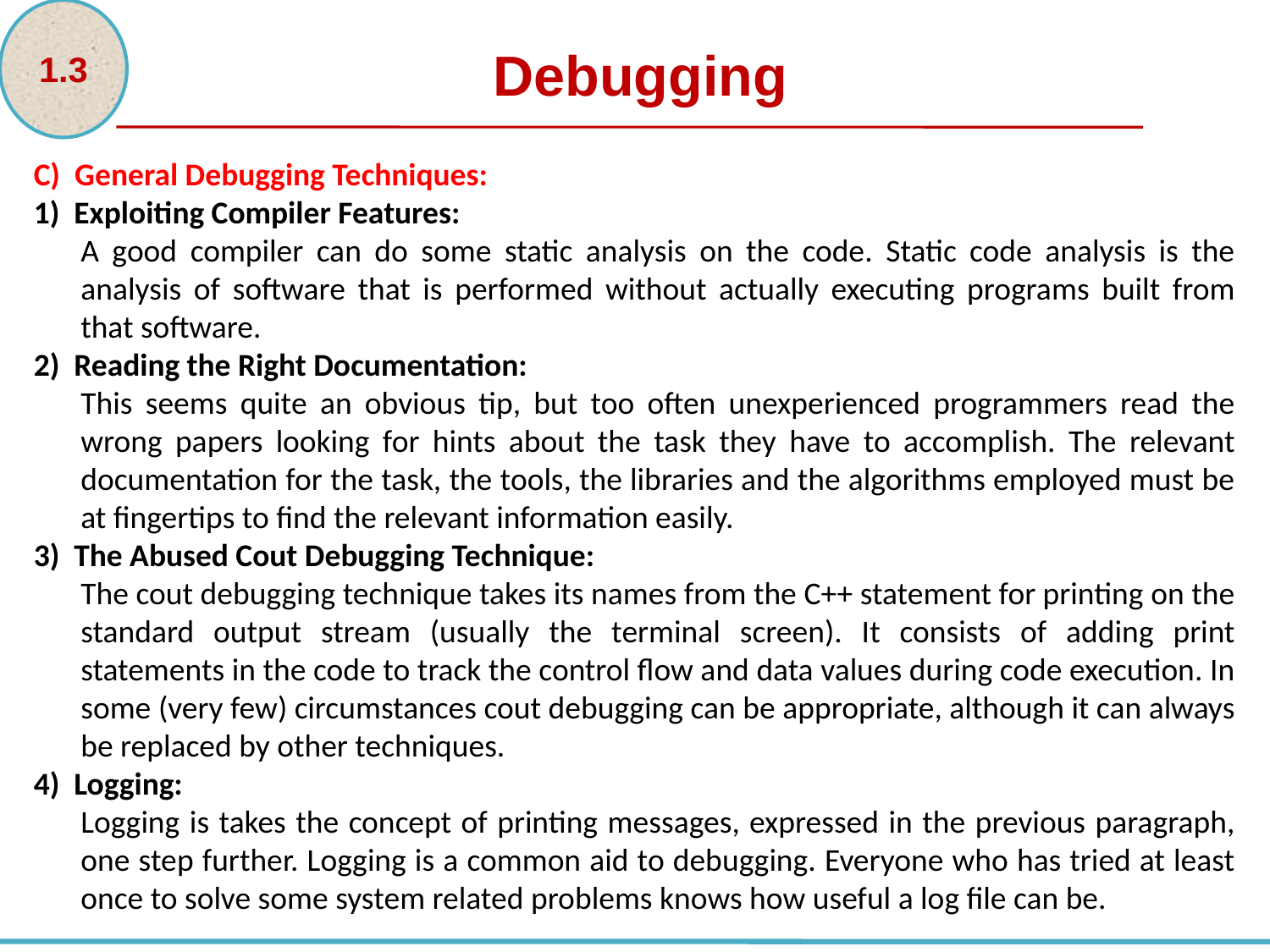

1.3
Debugging
C)  General Debugging Techniques:
1)  Exploiting Compiler Features:
A good compiler can do some static analysis on the code. Static code analysis is the analysis of software that is performed without actually executing programs built from that software.
2)  Reading the Right Documentation:
This seems quite an obvious tip, but too often unexperienced programmers read the wrong papers looking for hints about the task they have to accomplish. The relevant documentation for the task, the tools, the libraries and the algorithms employed must be at fingertips to find the relevant information easily.
3)  The Abused Cout Debugging Technique:
The cout debugging technique takes its names from the C++ statement for printing on the standard output stream (usually the terminal screen). It consists of adding print statements in the code to track the control flow and data values during code execution. In some (very few) circumstances cout debugging can be appropriate, although it can always be replaced by other techniques.
4)  Logging:
Logging is takes the concept of printing messages, expressed in the previous paragraph, one step further. Logging is a common aid to debugging. Everyone who has tried at least once to solve some system related problems knows how useful a log file can be.